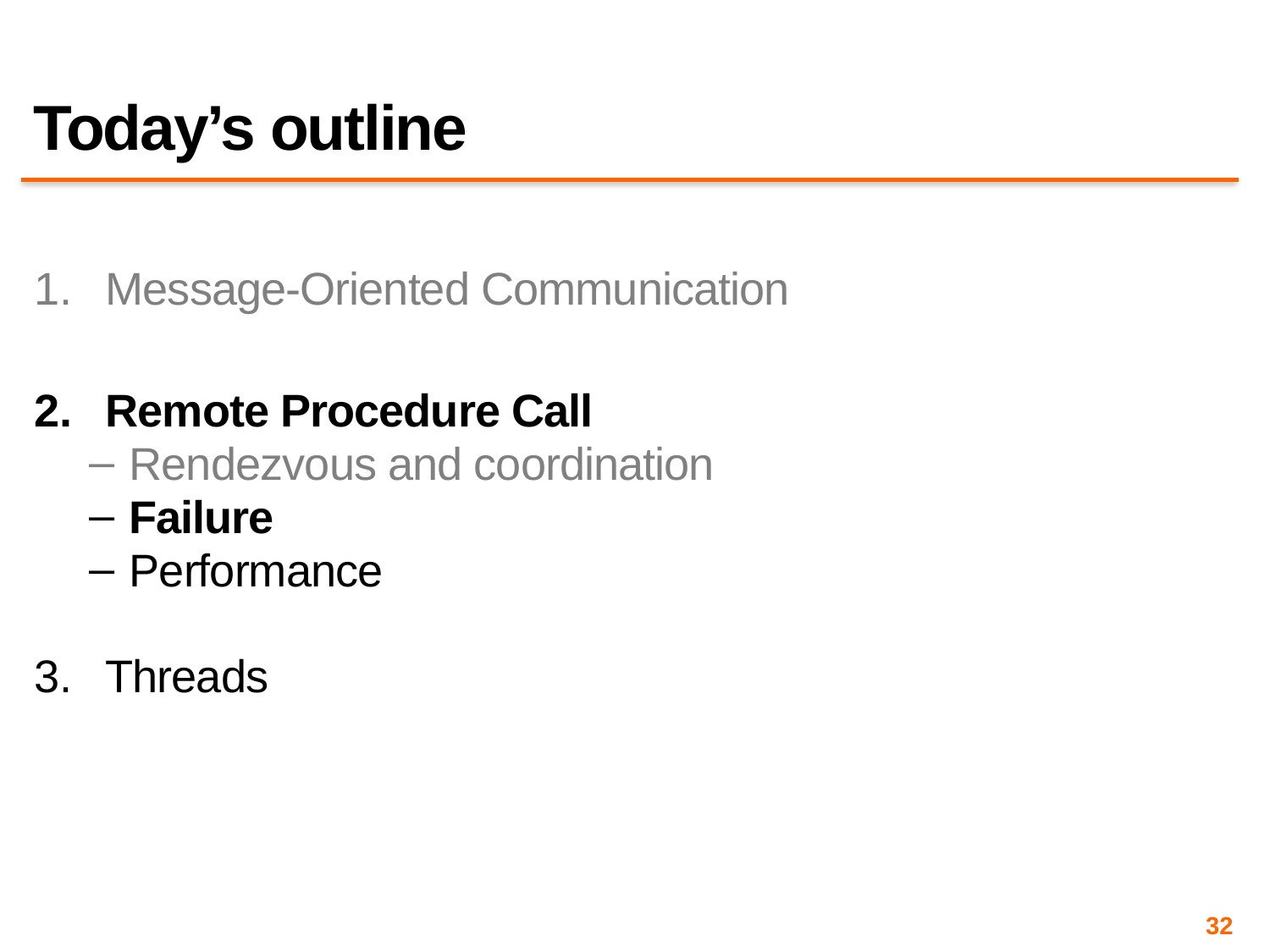

# Today’s outline

Message-Oriented Communication

Remote Procedure Call
Rendezvous and coordination
Failure
Performance

Threads

32